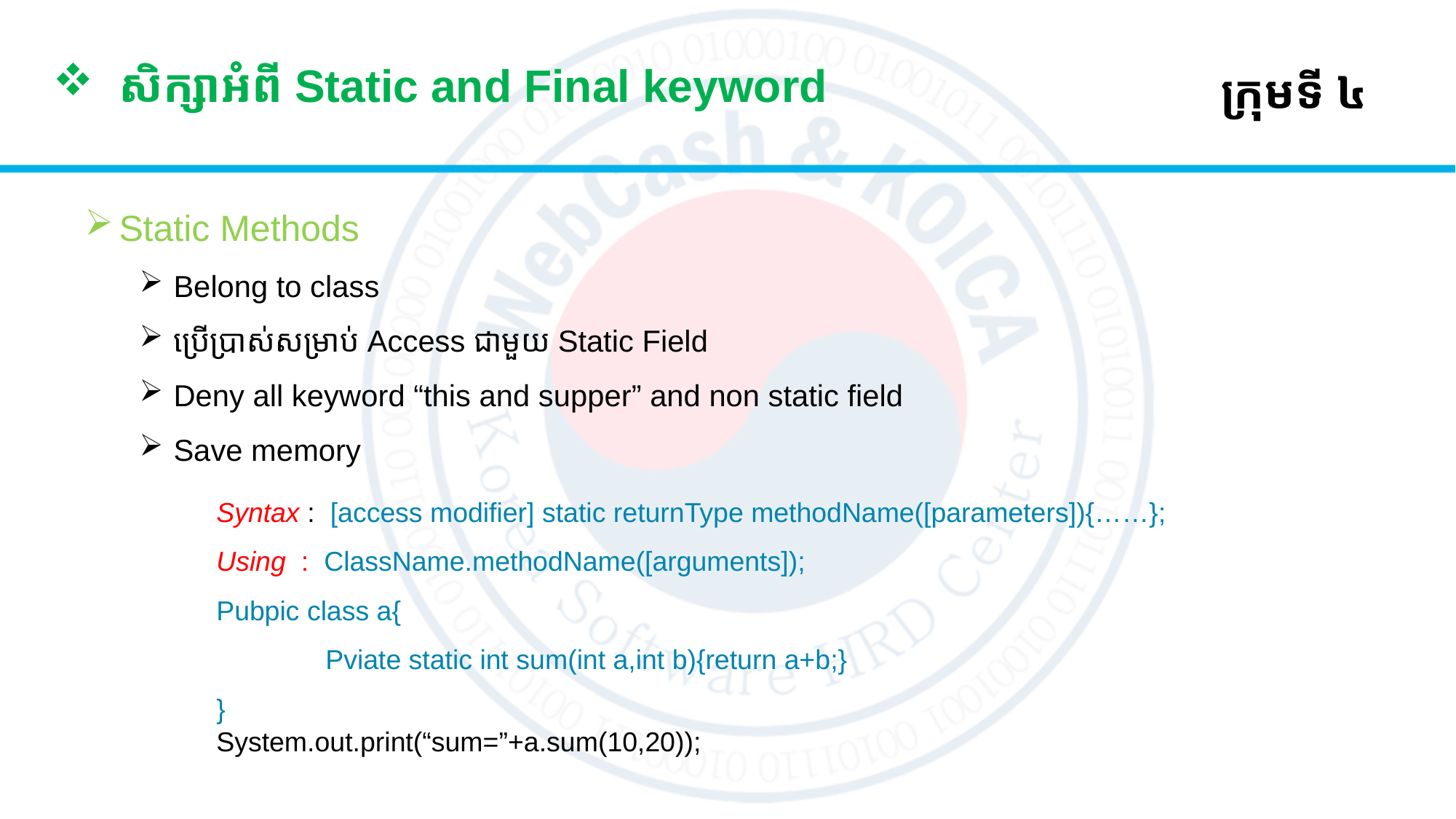

# សិក្សាអំពី Static and Final keyword
ក្រុមទី ៤
Static Methods
Belong to class
ប្រើប្រាស់សម្រាប់ Access​ ជាមួយ Static Field
Deny all keyword “this and supper” and non static field
Save memory
Syntax :  [access modifier] static returnType methodName([parameters]){……};
Using  :  ClassName.methodName([arguments]);
Pubpic class a{
	Pviate static int sum(int a,int b){return a+b;}
}
System.out.print(“sum=”+a.sum(10,20));